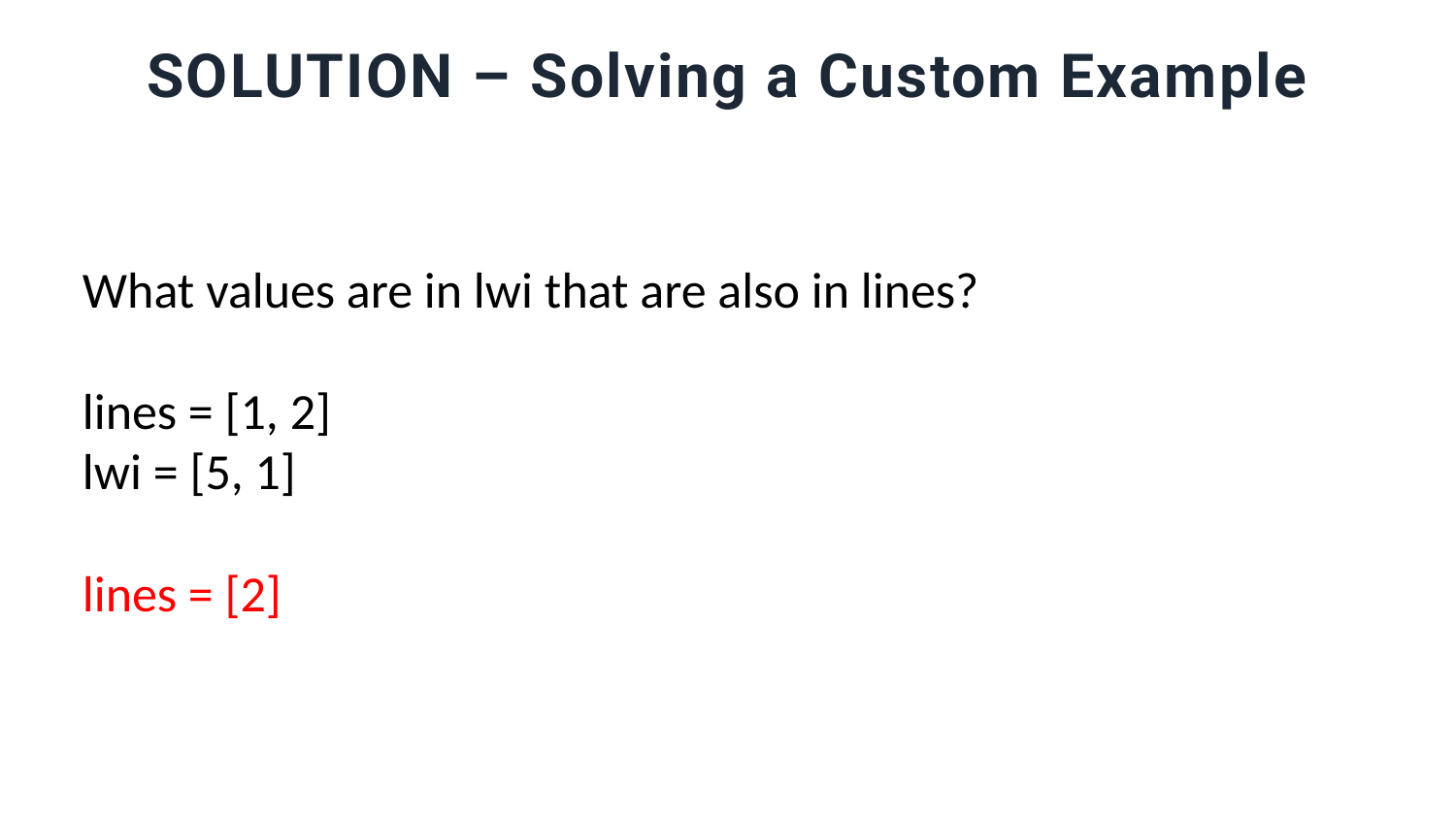

SOLUTION – Solving a Custom Example
What values are in lwi that are also in lines?

lines = [1, 2]
lwi = [5, 1]

lines = [2]